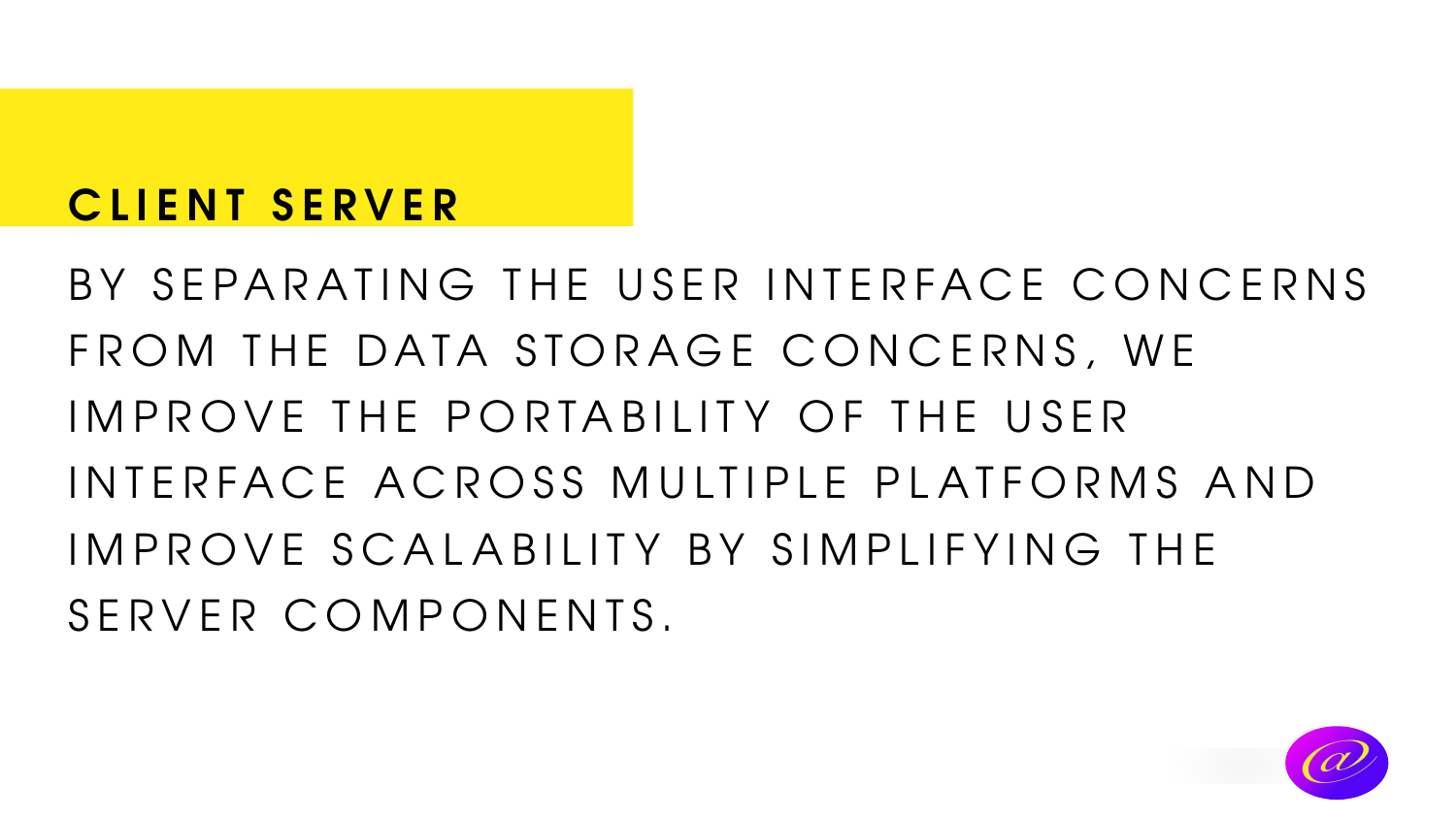

# Client Server

By separating the user interface concerns from the data storage concerns, we improve the portability of the user interface across multiple platforms and improve scalability by simplifying the server components.